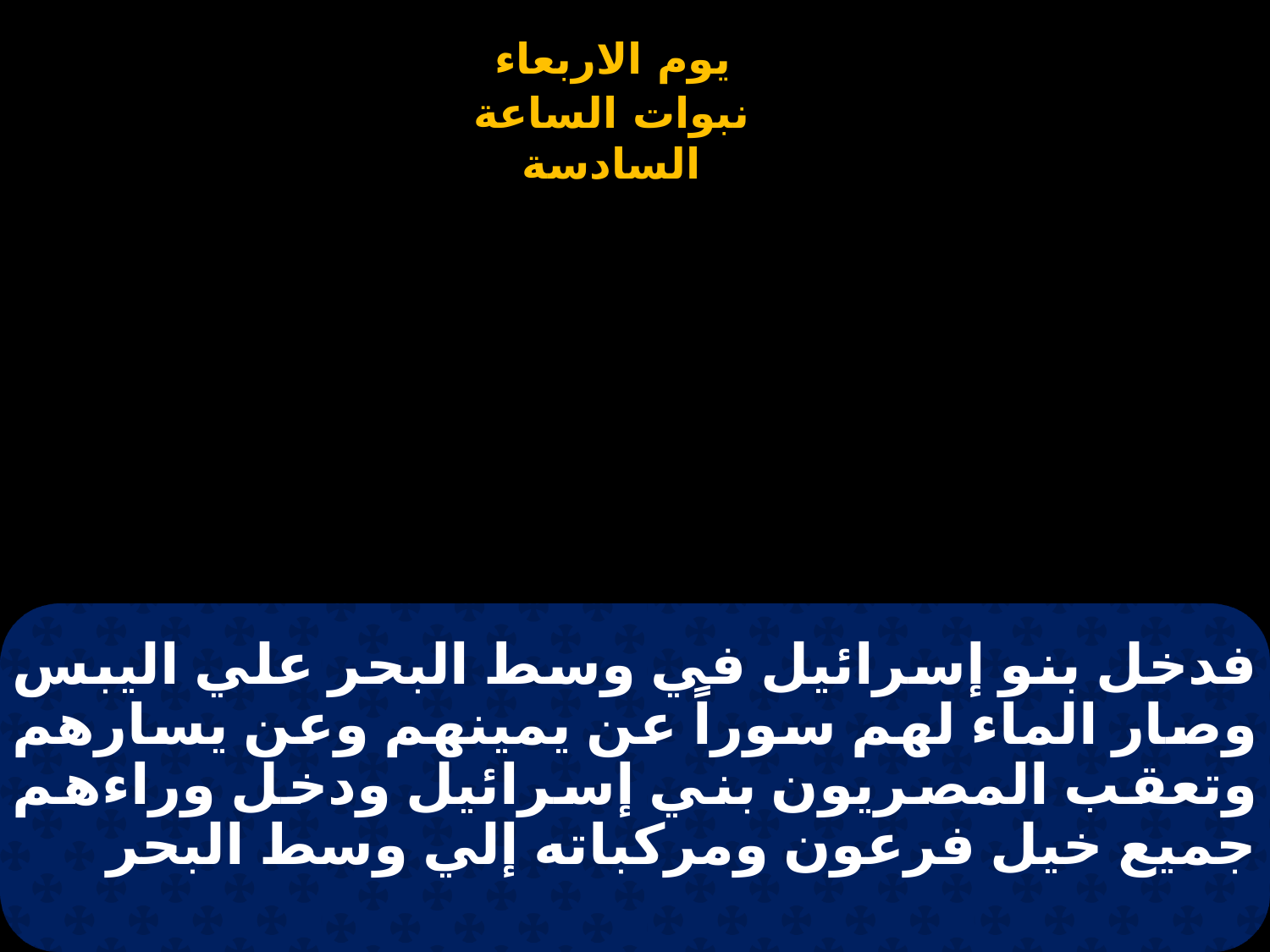

# فدخل بنو إسرائيل في وسط البحر علي اليبس وصار الماء لهم سوراً عن يمينهم وعن يسارهم وتعقب المصريون بني إسرائيل ودخل وراءهم جميع خيل فرعون ومركباته إلي وسط البحر